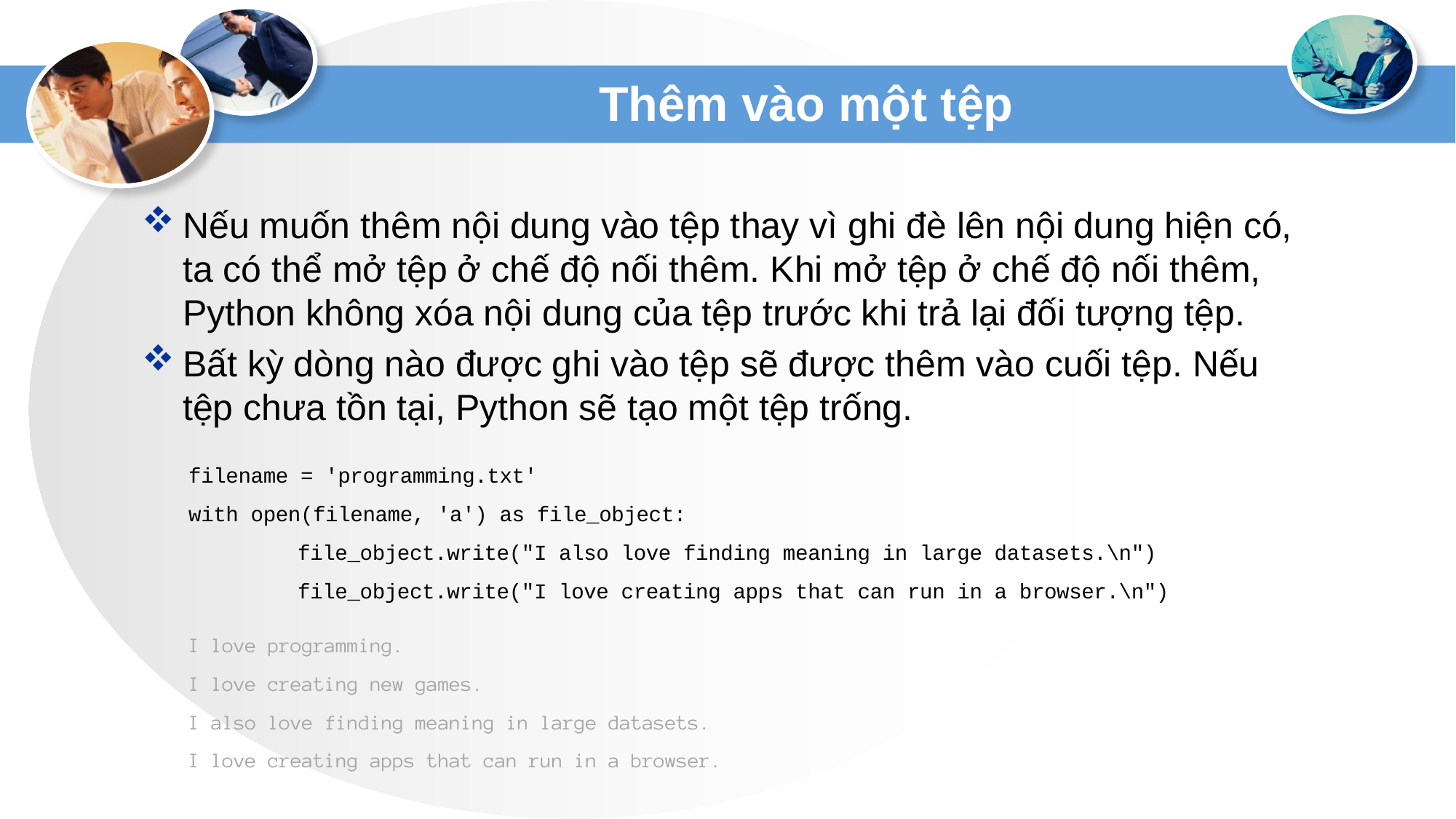

# Thêm vào một tệp
Nếu muốn thêm nội dung vào tệp thay vì ghi đè lên nội dung hiện có, ta có thể mở tệp ở chế độ nối thêm. Khi mở tệp ở chế độ nối thêm, Python không xóa nội dung của tệp trước khi trả lại đối tượng tệp.
Bất kỳ dòng nào được ghi vào tệp sẽ được thêm vào cuối tệp. Nếu tệp chưa tồn tại, Python sẽ tạo một tệp trống.
filename = 'programming.txt'
with open(filename, 'a') as file_object:
	file_object.write("I also love finding meaning in large datasets.\n")
	file_object.write("I love creating apps that can run in a browser.\n")
I love programming.
I love creating new games.
I also love finding meaning in large datasets.
I love creating apps that can run in a browser.